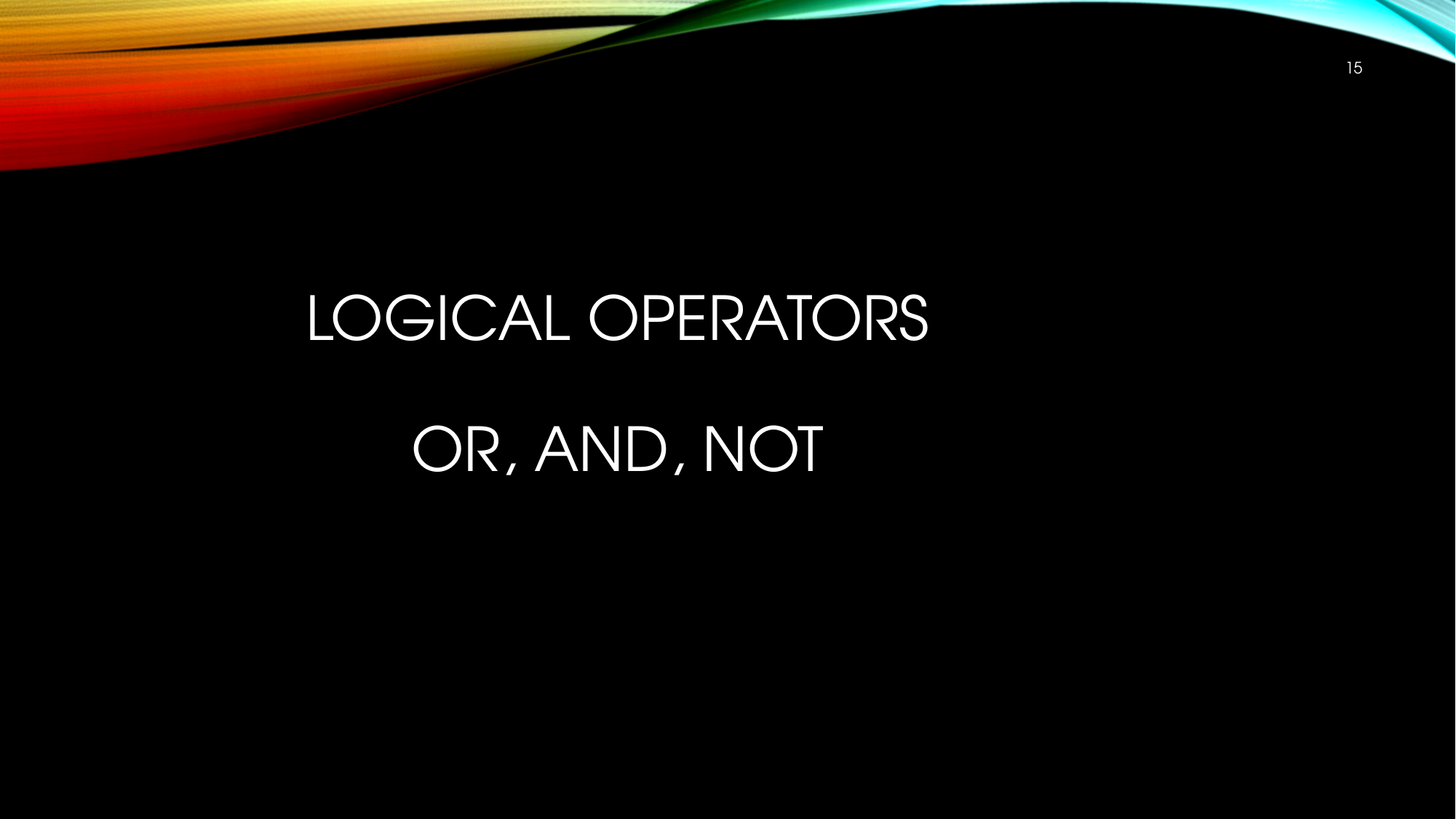

15
# Logical Operators OR, AND, NOT